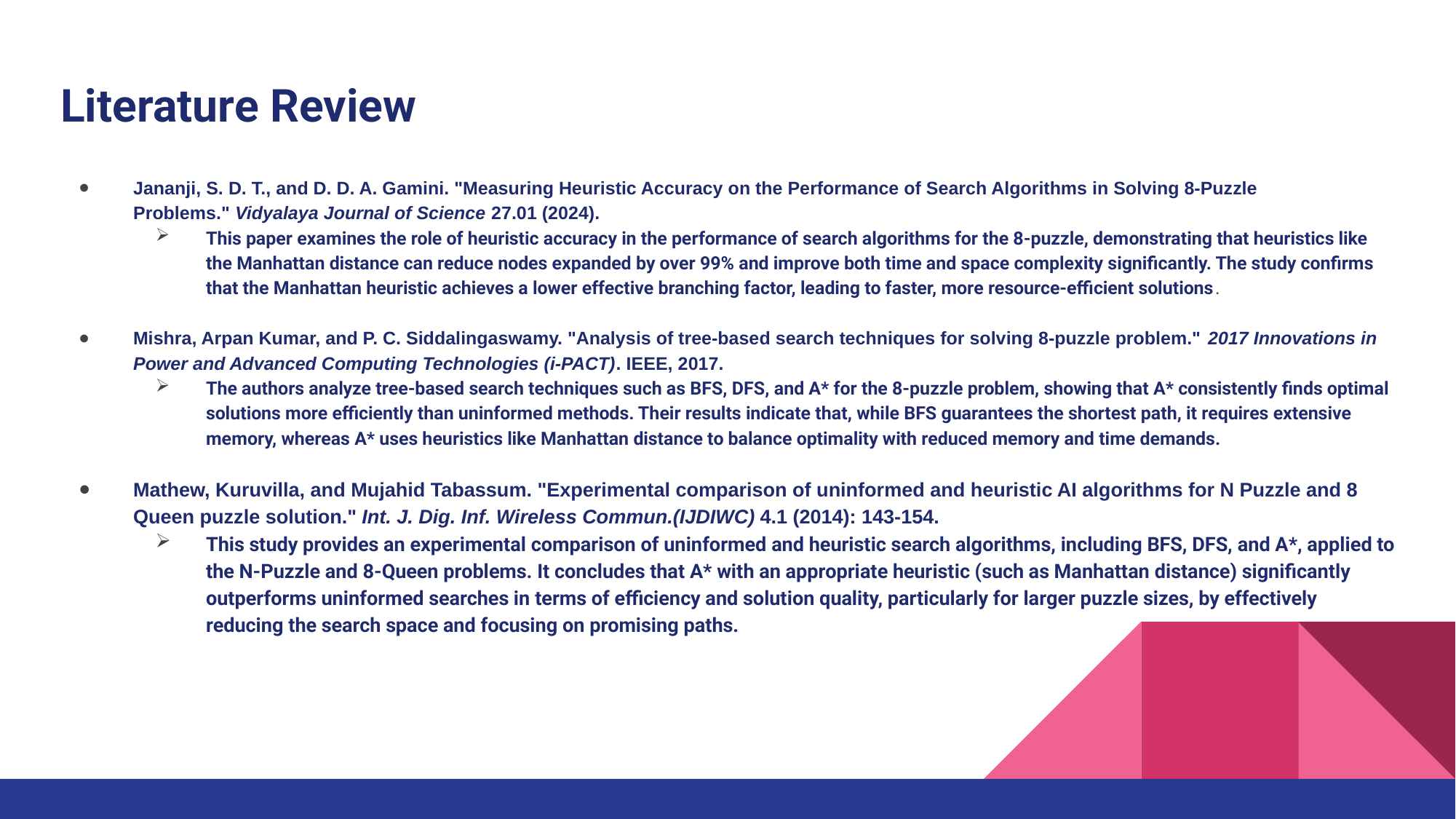

# Literature Review
Jananji, S. D. T., and D. D. A. Gamini. "Measuring Heuristic Accuracy on the Performance of Search Algorithms in Solving 8-Puzzle Problems." Vidyalaya Journal of Science 27.01 (2024).
This paper examines the role of heuristic accuracy in the performance of search algorithms for the 8-puzzle, demonstrating that heuristics like the Manhattan distance can reduce nodes expanded by over 99% and improve both time and space complexity significantly. The study confirms that the Manhattan heuristic achieves a lower effective branching factor, leading to faster, more resource-efficient solutions.

Mishra, Arpan Kumar, and P. C. Siddalingaswamy. "Analysis of tree-based search techniques for solving 8-puzzle problem." 2017 Innovations in Power and Advanced Computing Technologies (i-PACT). IEEE, 2017.
The authors analyze tree-based search techniques such as BFS, DFS, and A* for the 8-puzzle problem, showing that A* consistently finds optimal solutions more efficiently than uninformed methods. Their results indicate that, while BFS guarantees the shortest path, it requires extensive memory, whereas A* uses heuristics like Manhattan distance to balance optimality with reduced memory and time demands.

Mathew, Kuruvilla, and Mujahid Tabassum. "Experimental comparison of uninformed and heuristic AI algorithms for N Puzzle and 8 Queen puzzle solution." Int. J. Dig. Inf. Wireless Commun.(IJDIWC) 4.1 (2014): 143-154.
This study provides an experimental comparison of uninformed and heuristic search algorithms, including BFS, DFS, and A*, applied to the N-Puzzle and 8-Queen problems. It concludes that A* with an appropriate heuristic (such as Manhattan distance) significantly outperforms uninformed searches in terms of efficiency and solution quality, particularly for larger puzzle sizes, by effectively reducing the search space and focusing on promising paths.